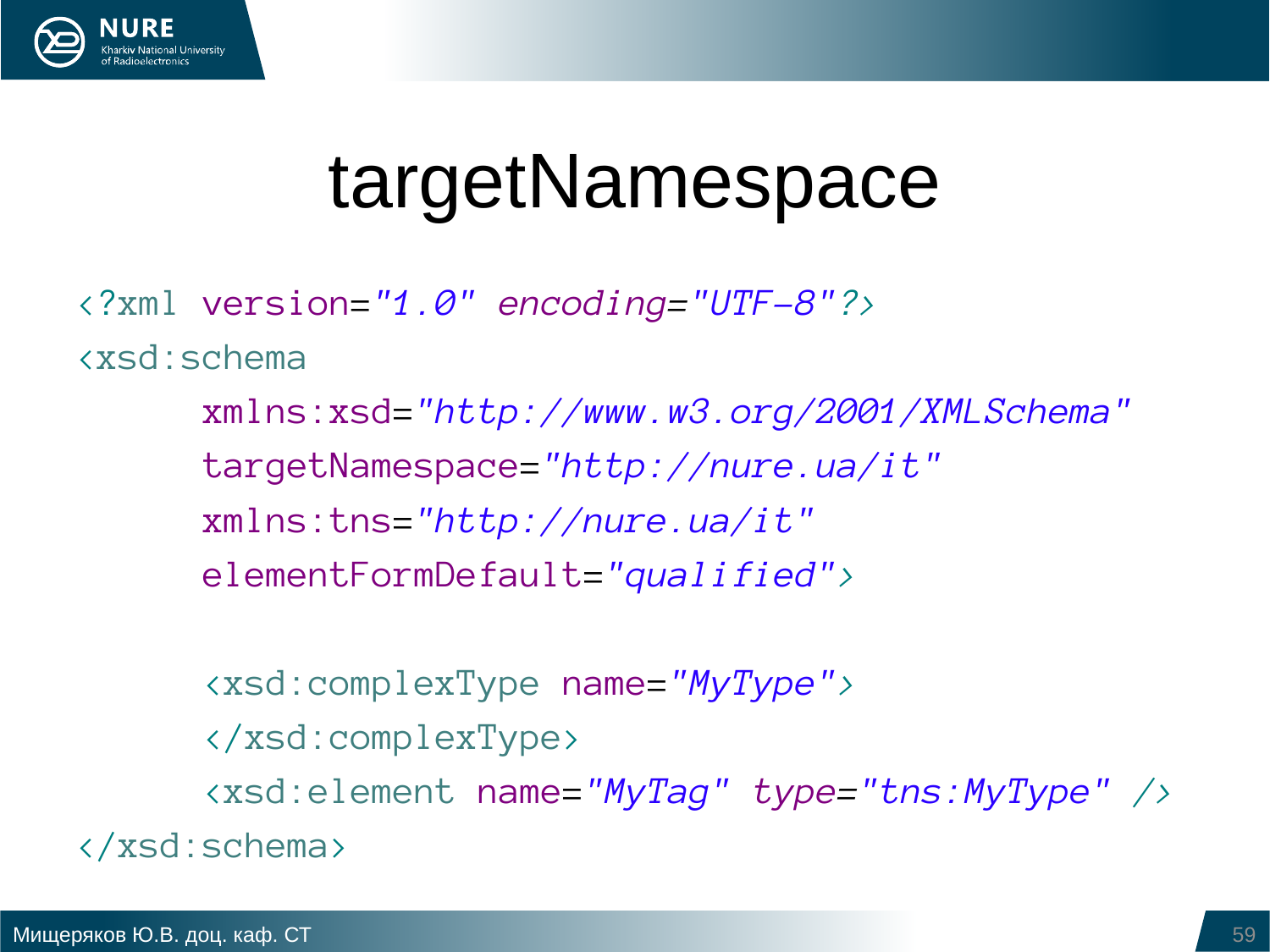

# targetNamespace
<?xml version="1.0" encoding="UTF-8"?>
<xsd:schema
	xmlns:xsd="http://www.w3.org/2001/XMLSchema"
	targetNamespace="http://nure.ua/it"
	xmlns:tns="http://nure.ua/it"
	elementFormDefault="qualified">

	<xsd:complexType name="MyType">
	</xsd:complexType>
	<xsd:element name="MyTag" type="tns:MyType" />
</xsd:schema>
Мищеряков Ю.В. доц. каф. СТ
59